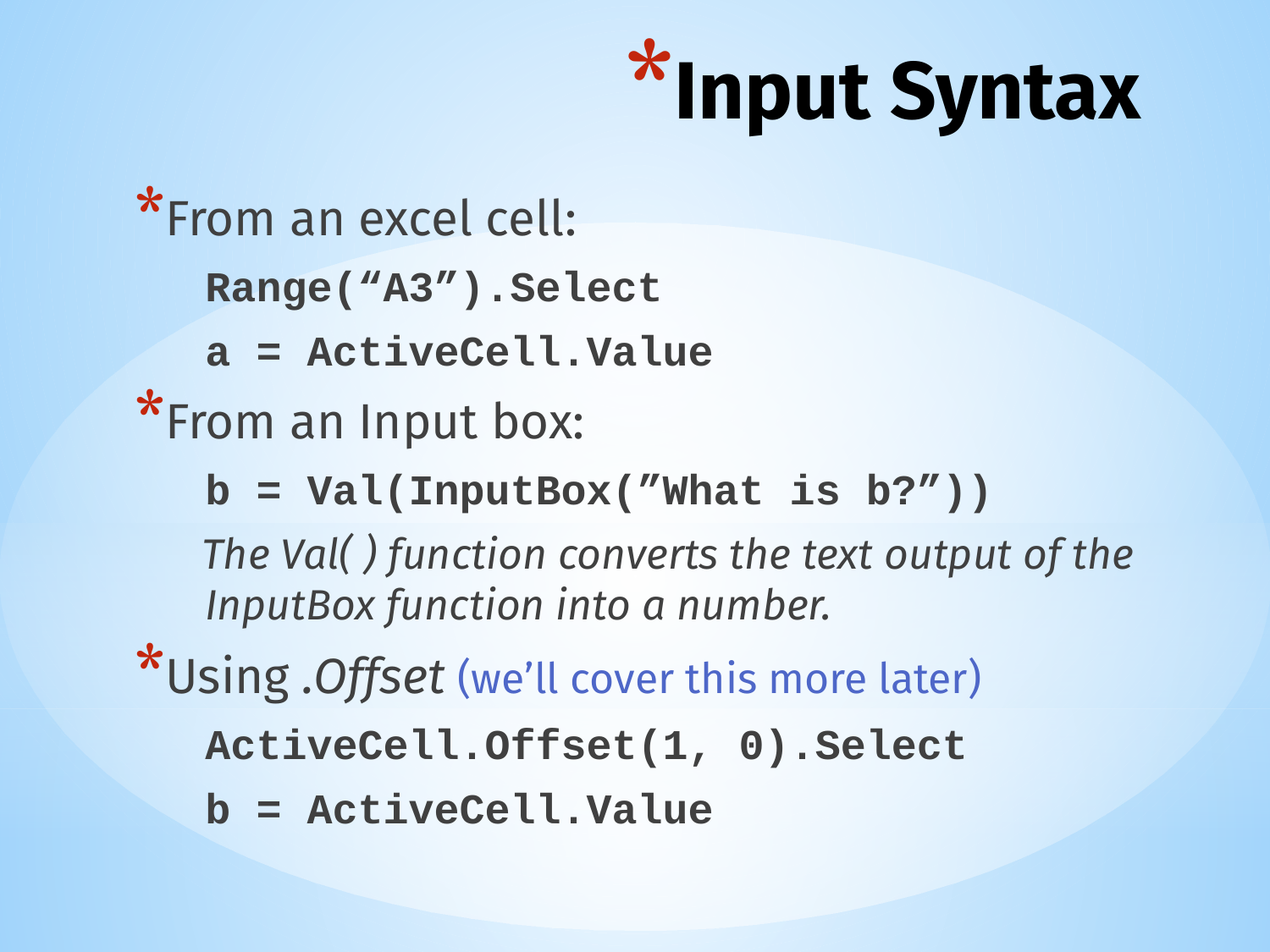

# Input Syntax
From an excel cell:
	Range(“A3”).Select
	a = ActiveCell.Value
From an Input box:
	b = Val(InputBox(”What is b?”))
  The Val( ) function converts the text output of the InputBox function into a number.
Using .Offset (we’ll cover this more later)
	ActiveCell.Offset(1, 0).Select
	b = ActiveCell.Value